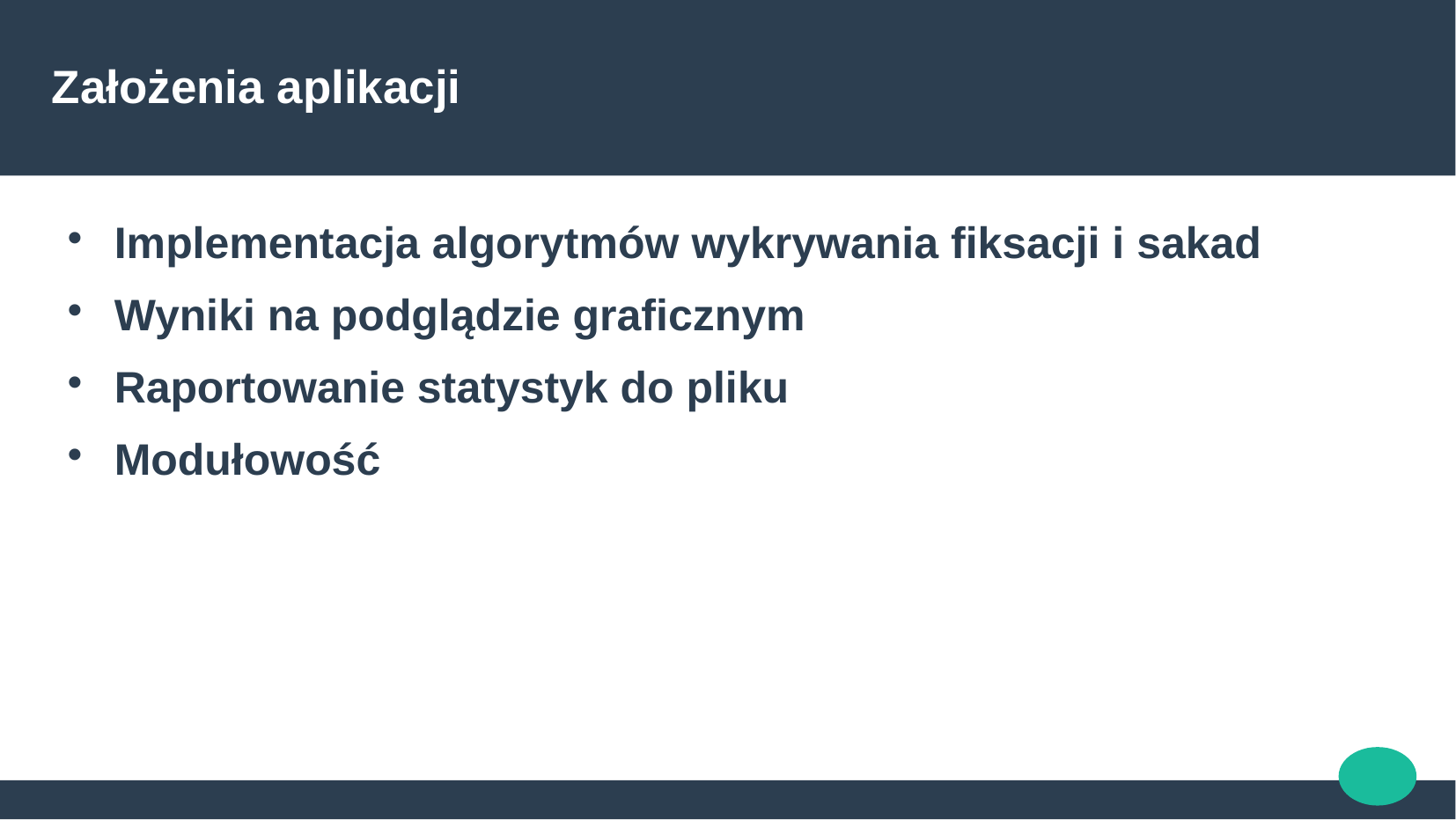

Założenia aplikacji
Implementacja algorytmów wykrywania fiksacji i sakad
Wyniki na podglądzie graficznym
Raportowanie statystyk do pliku
Modułowość